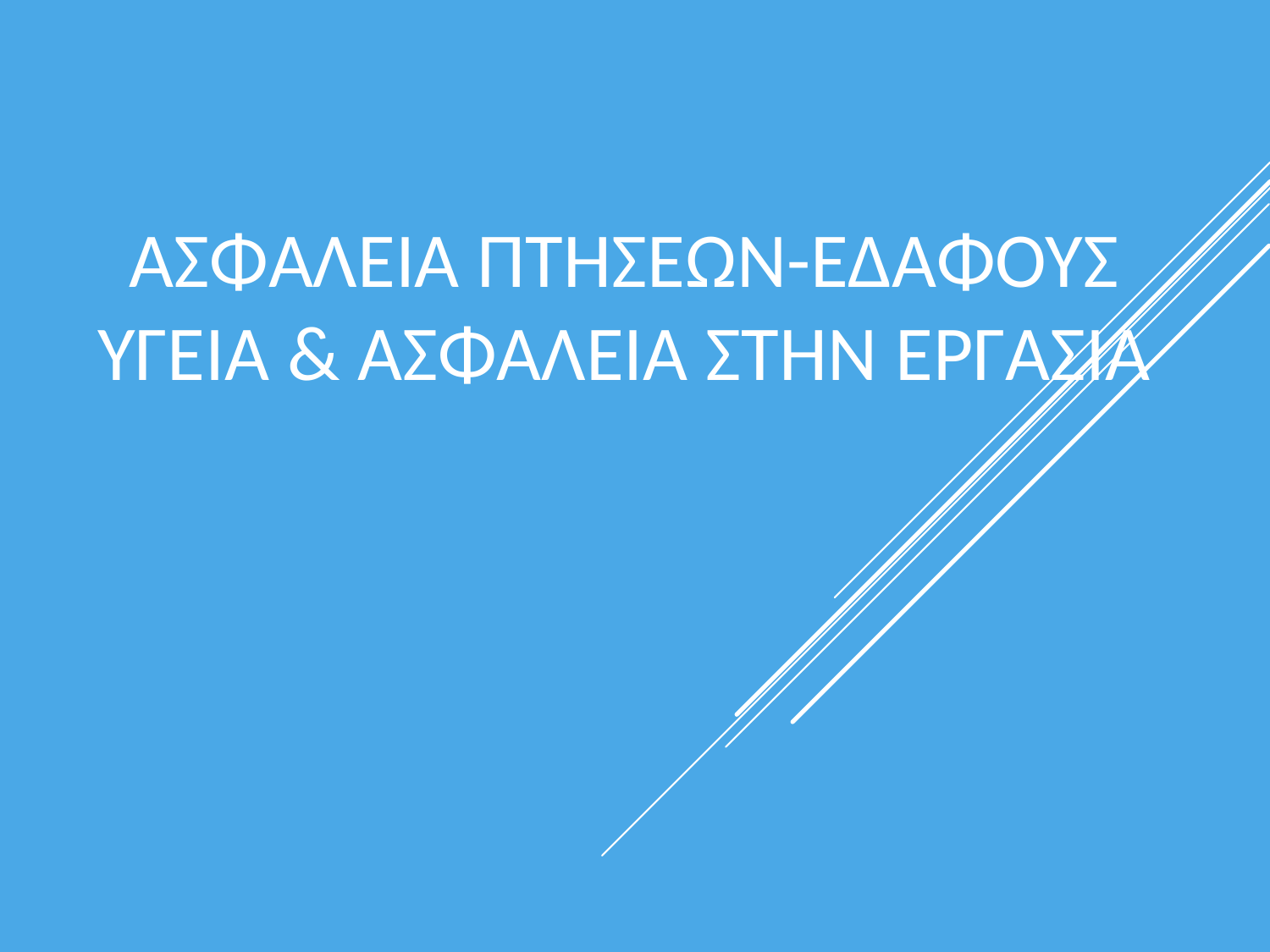

# ΑΣΦΑΛΕΙΑ ΠΤΗΣΕΩΝ-ΕΔΑΦΟΥΣ ΥΓΕΙΑ & ΑΣΦΑΛΕΙΑ ΣΤΗΝ ΕΡΓΑΣΙΑ